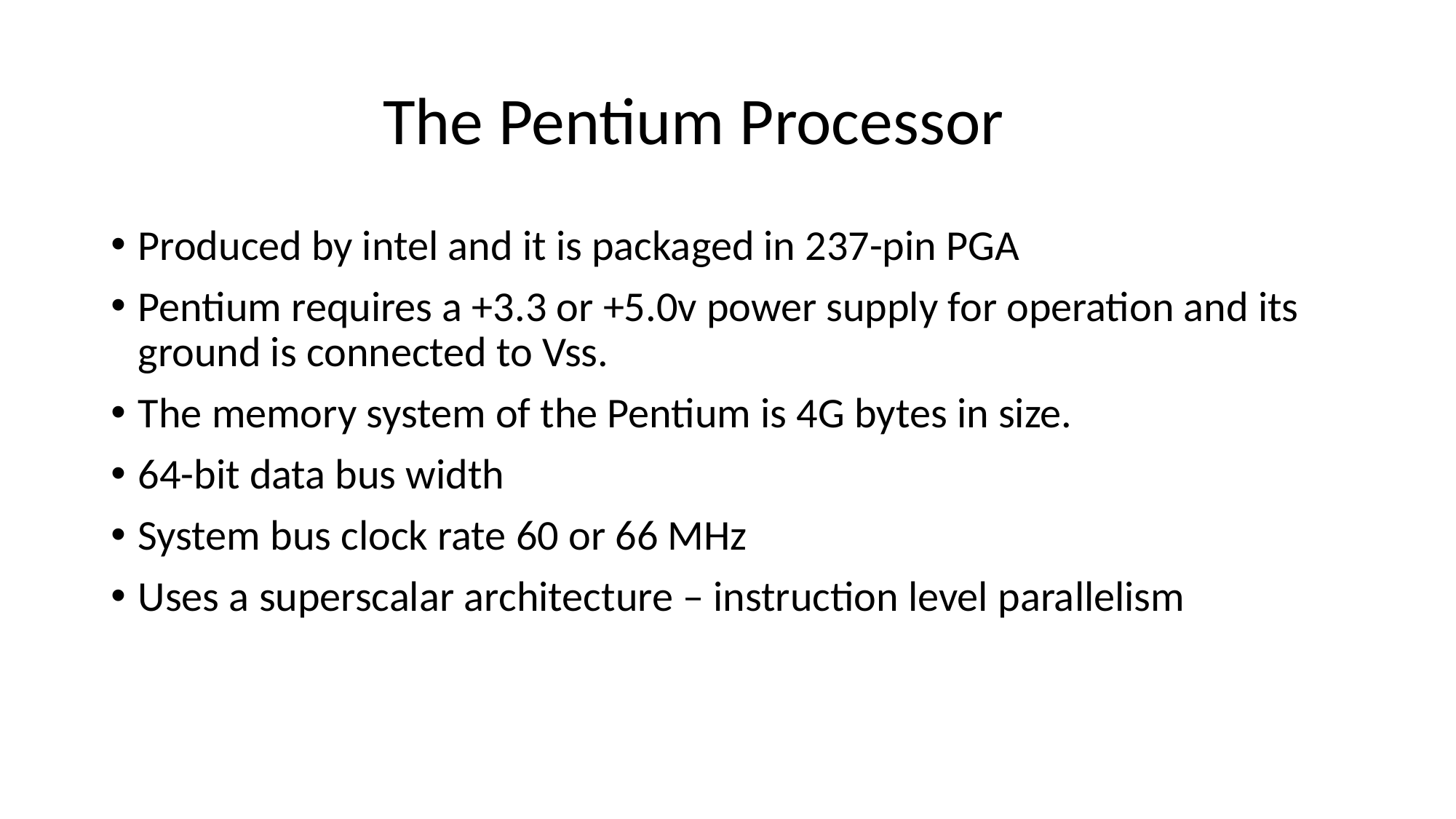

# The Pentium Processor
Produced by intel and it is packaged in 237-pin PGA
Pentium requires a +3.3 or +5.0v power supply for operation and its ground is connected to Vss.
The memory system of the Pentium is 4G bytes in size.
64-bit data bus width
System bus clock rate 60 or 66 MHz
Uses a superscalar architecture – instruction level parallelism